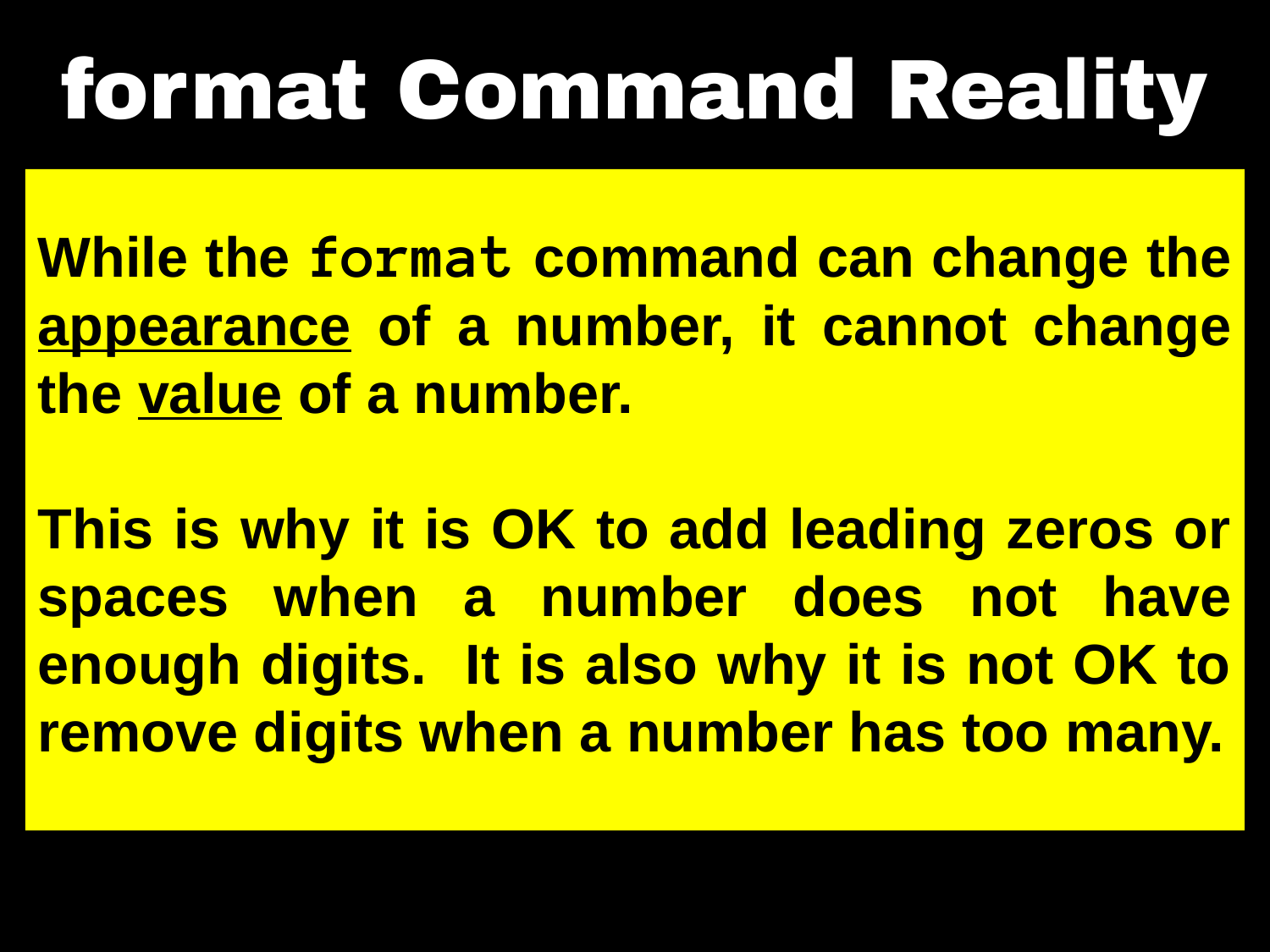

# format Command Reality

While the format command can change the appearance of a number, it cannot change the value of a number.

This is why it is OK to add leading zeros or spaces when a number does not have enough digits.  It is also why it is not OK to remove digits when a number has too many.